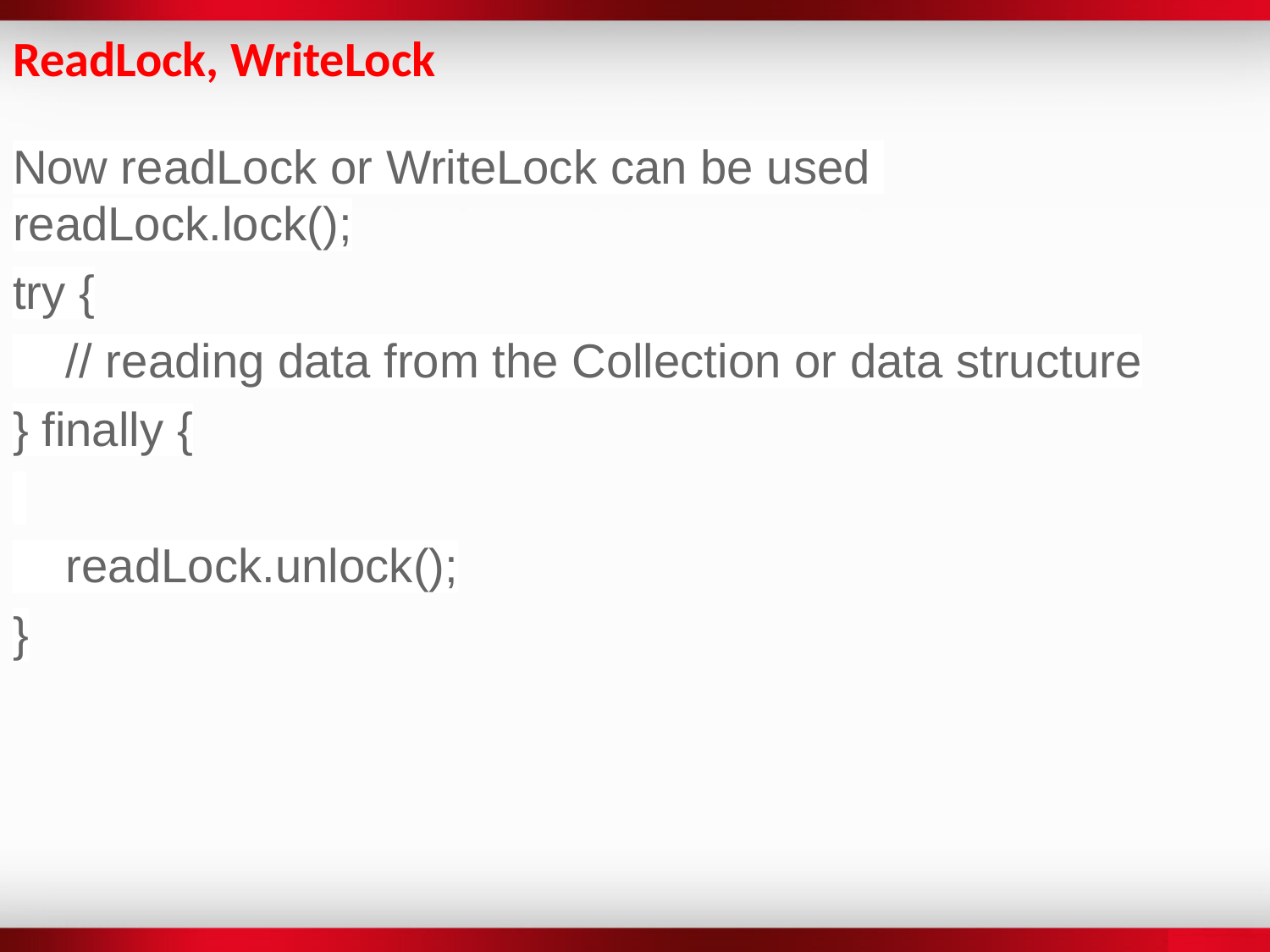

ReadLock, WriteLock

Now readLock or WriteLock can be used
readLock.lock();
try {
    // reading data from the Collection or data structure
} finally {

    readLock.unlock();
}